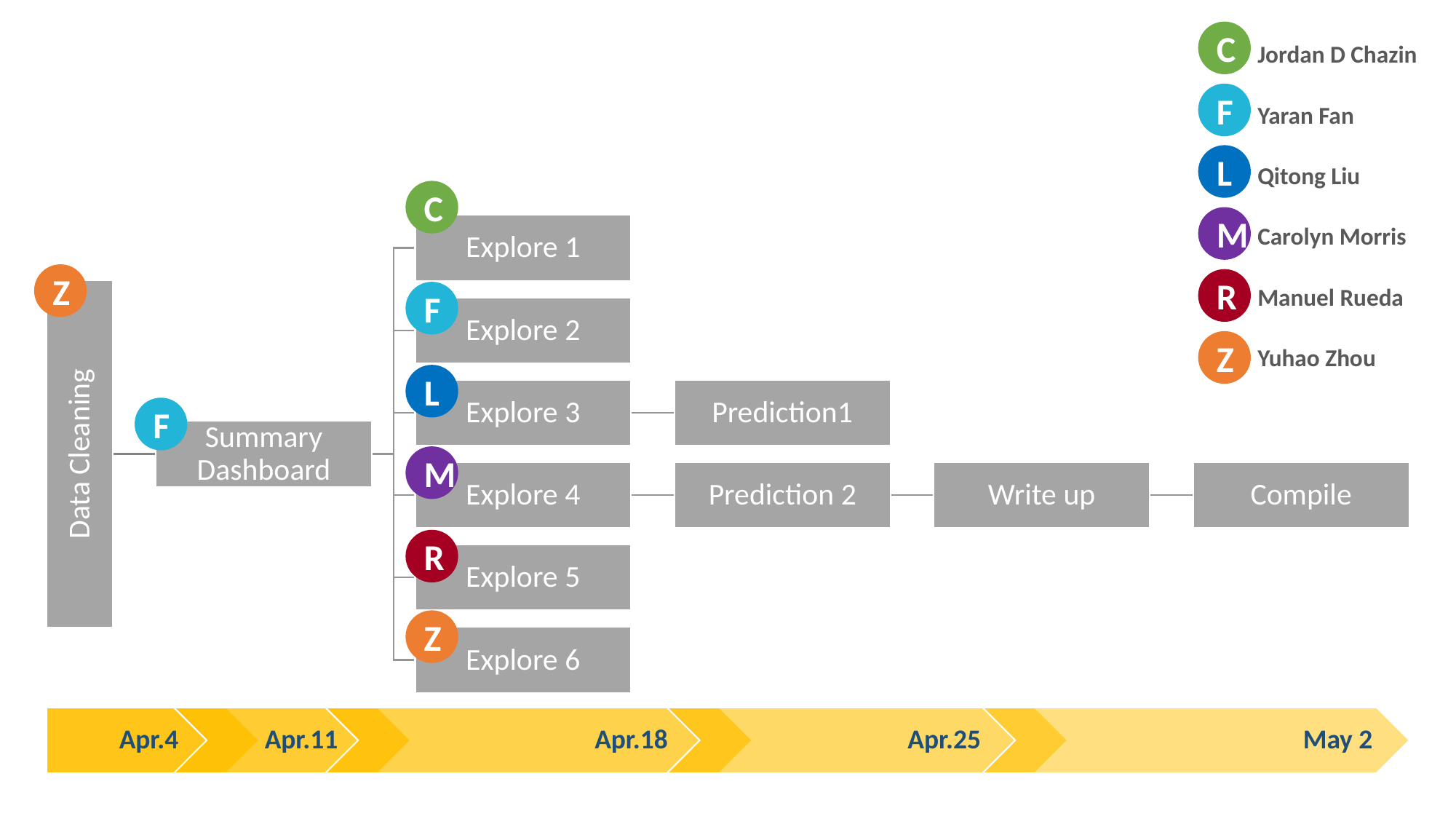

C
F
L
M
R
Z
Jordan D Chazin

Yaran Fan

Qitong Liu

Carolyn Morris

Manuel Rueda

Yuhao Zhou

Data Cleaning
Summary Dashboard
Explore 1
Explore 2
Explore 3
Prediction1
Explore 4
Prediction 2
Write up
Compile
Explore 5
Explore 6
C
Z
F
L
F
M
R
Z
Apr.4
  Apr.11
                             Apr.18
                        Apr.25
                                             May 2